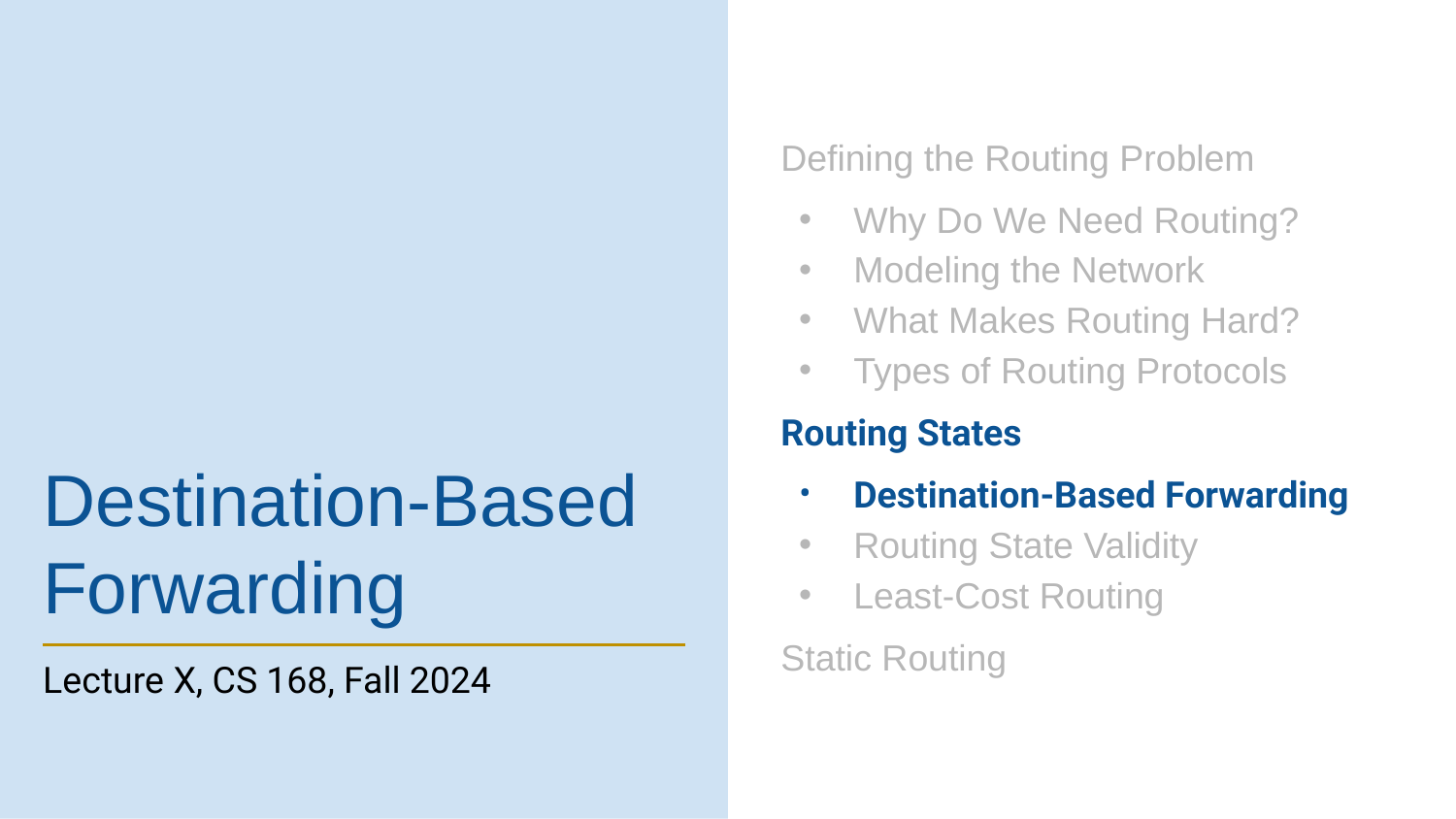

Defining the Routing Problem
Why Do We Need Routing?
Modeling the Network
What Makes Routing Hard?
Types of Routing Protocols
Routing States
Destination-Based Forwarding
Routing State Validity
Least-Cost Routing
Static Routing
# Destination-Based Forwarding
Lecture X, CS 168, Fall 2024